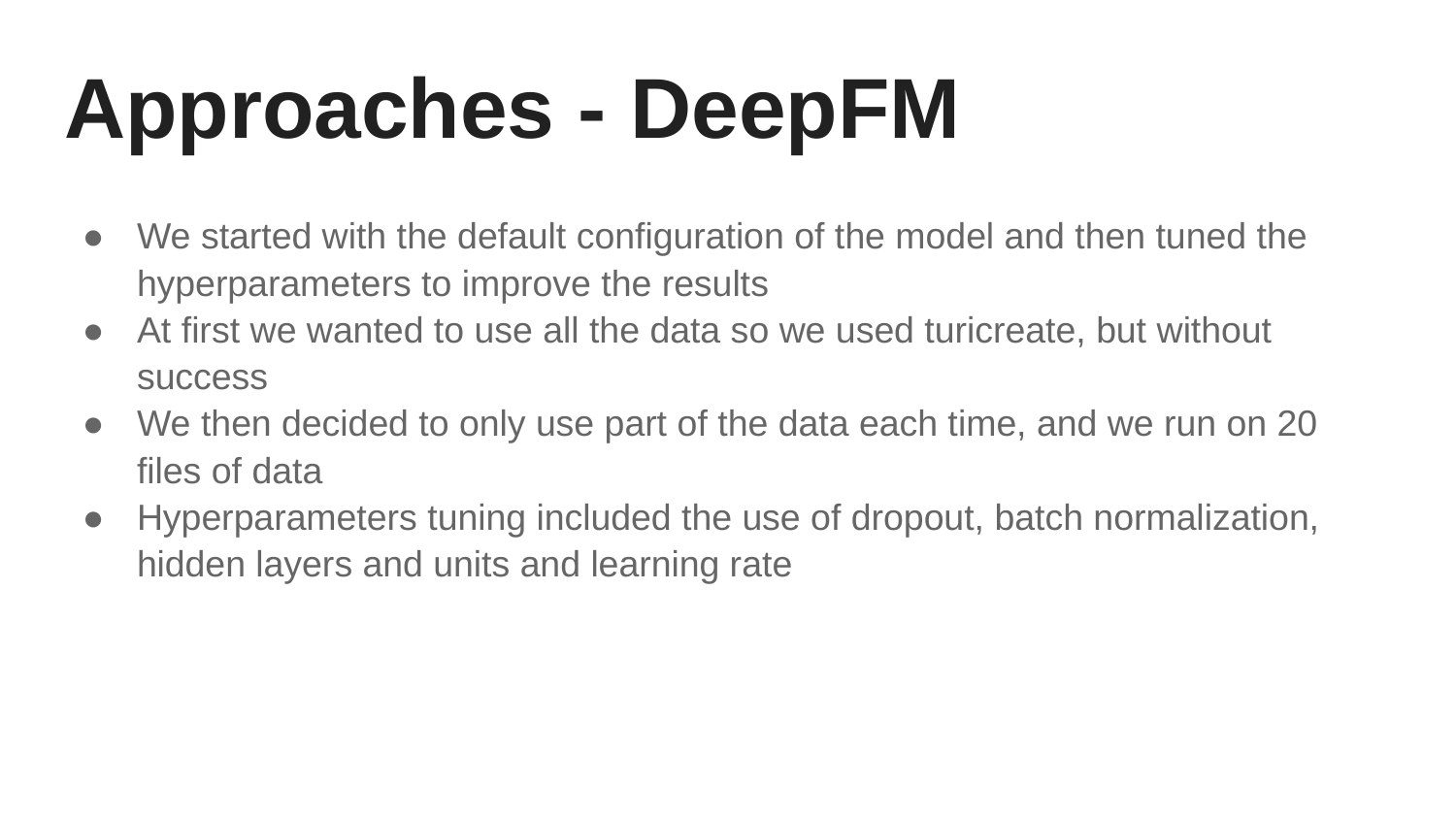

# Approaches - DeepFM

We started with the default configuration of the model and then tuned the hyperparameters to improve the results
At first we wanted to use all the data so we used turicreate, but without success
We then decided to only use part of the data each time, and we run on 20 files of data
Hyperparameters tuning included the use of dropout, batch normalization, hidden layers and units and learning rate